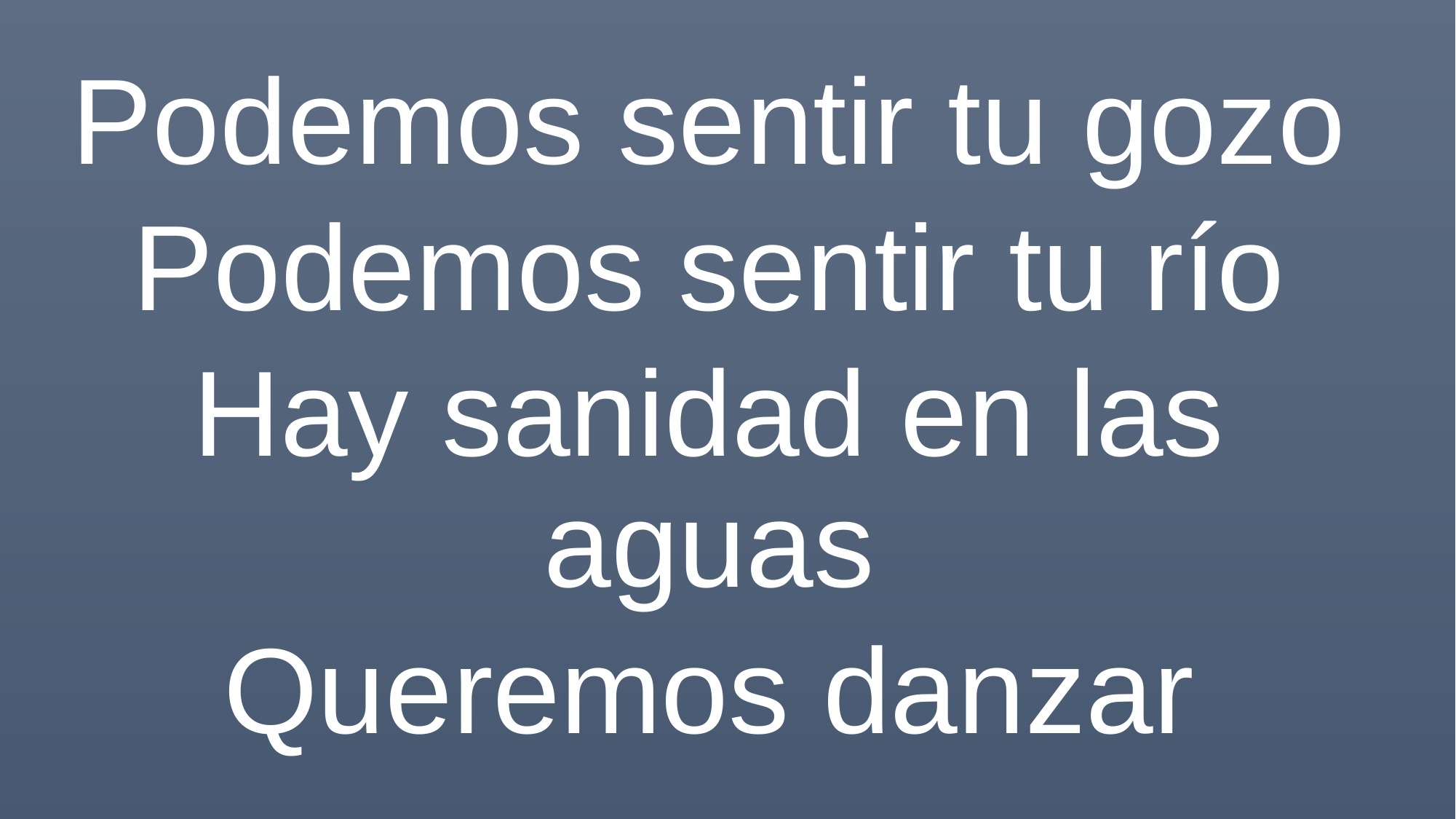

Podemos sentir tu gozo
Podemos sentir tu río
Hay sanidad en las aguas
Queremos danzar